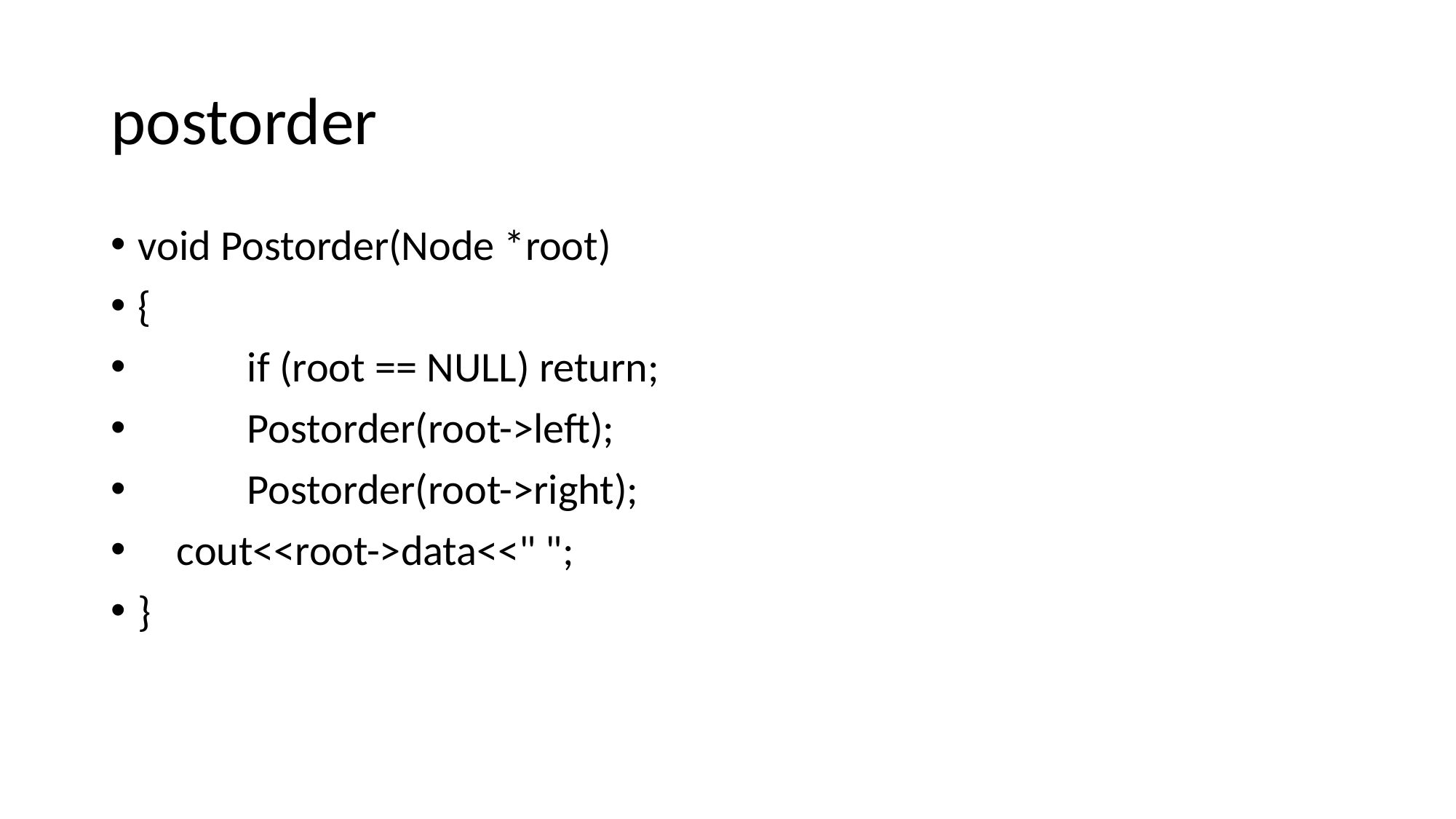

# postorder
void Postorder(Node *root)
{
	if (root == NULL) return;
	Postorder(root->left);
	Postorder(root->right);
    cout<<root->data<<" ";
}